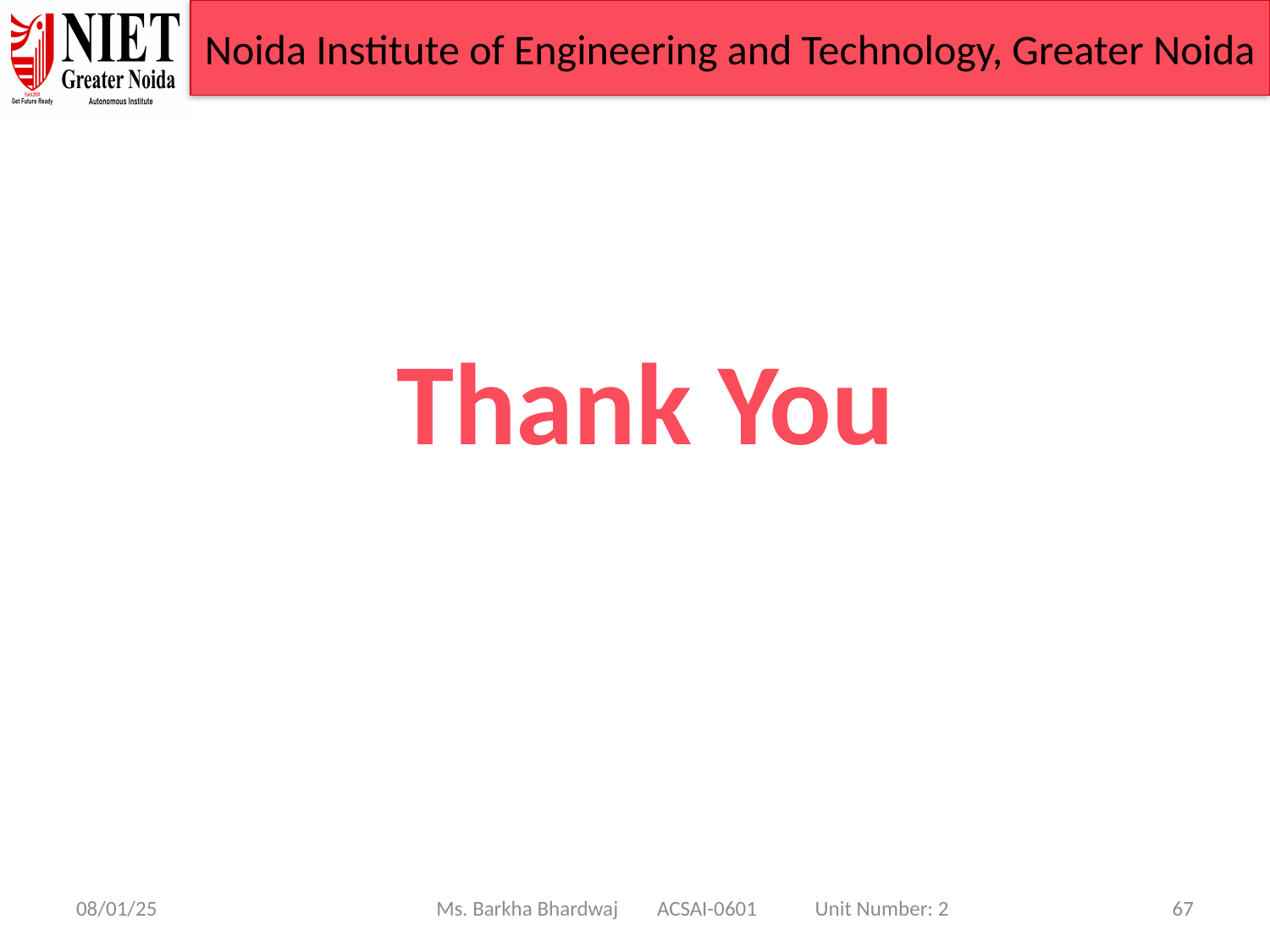

Noida Institute of Engineering and Technology, Greater Noida

Thank You
08/01/25
Ms. Barkha Bhardwaj        ACSAI-0601            Unit Number: 2
67